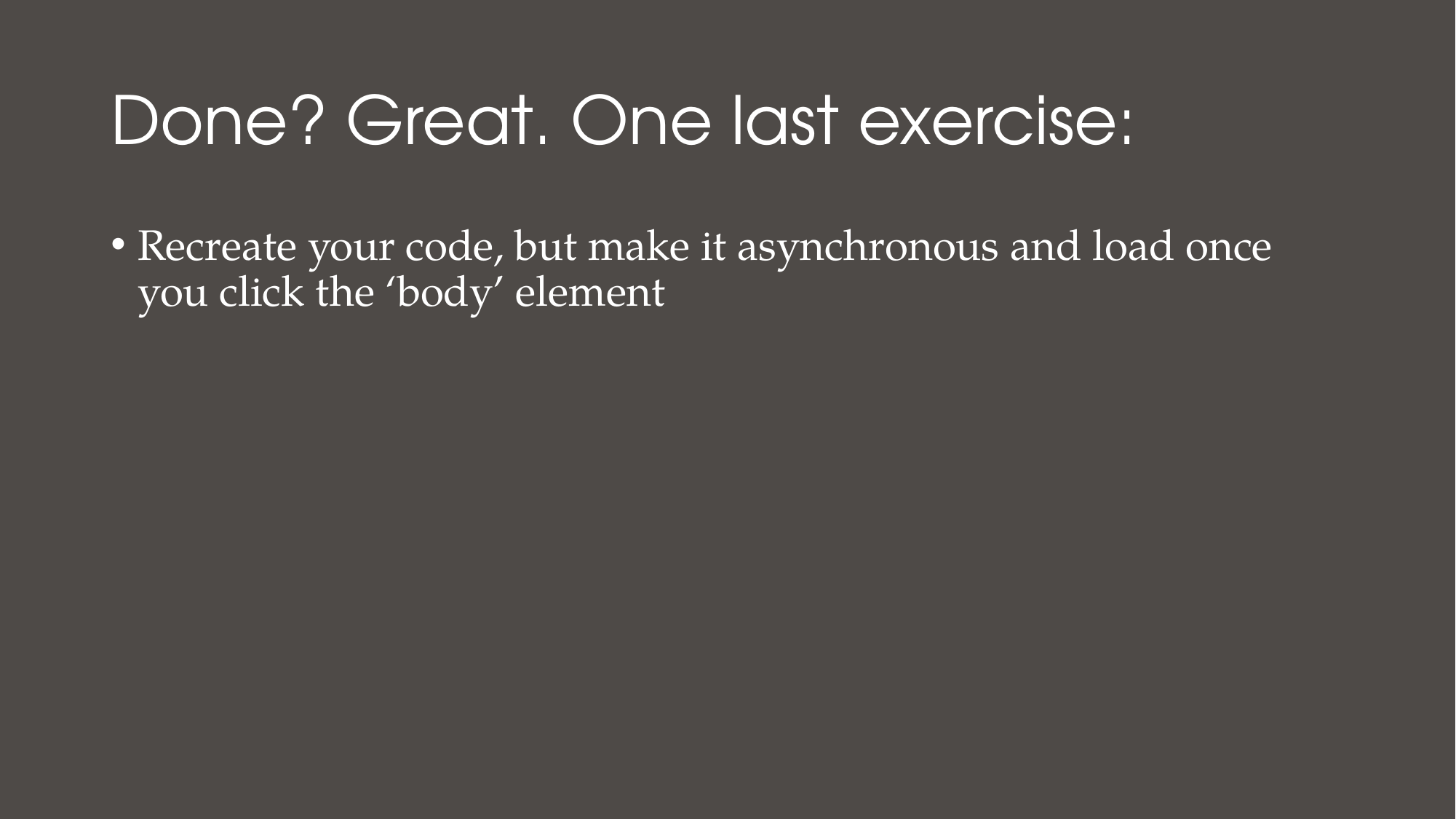

# Done? Great. One last exercise:
Recreate your code, but make it asynchronous and load once you click the ‘body’ element